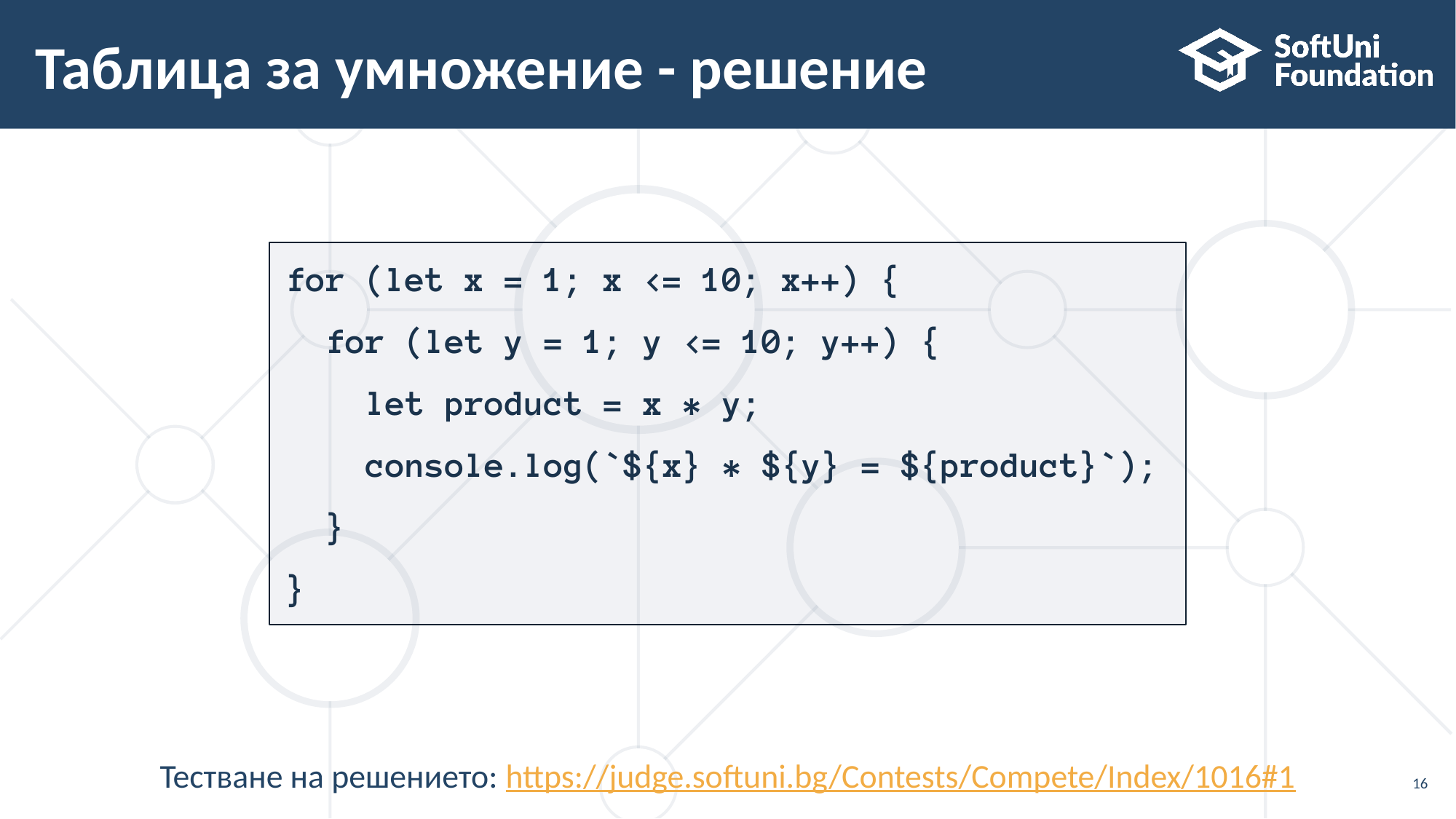

# Таблица за умножение - решение
for (let x = 1; x <= 10; x++) {
  for (let y = 1; y <= 10; y++) {
    let product = x * y;
    console.log(`${x} * ${y} = ${product}`);
  }
}
Тестване на решението: https://judge.softuni.bg/Contests/Compete/Index/1016#1
16